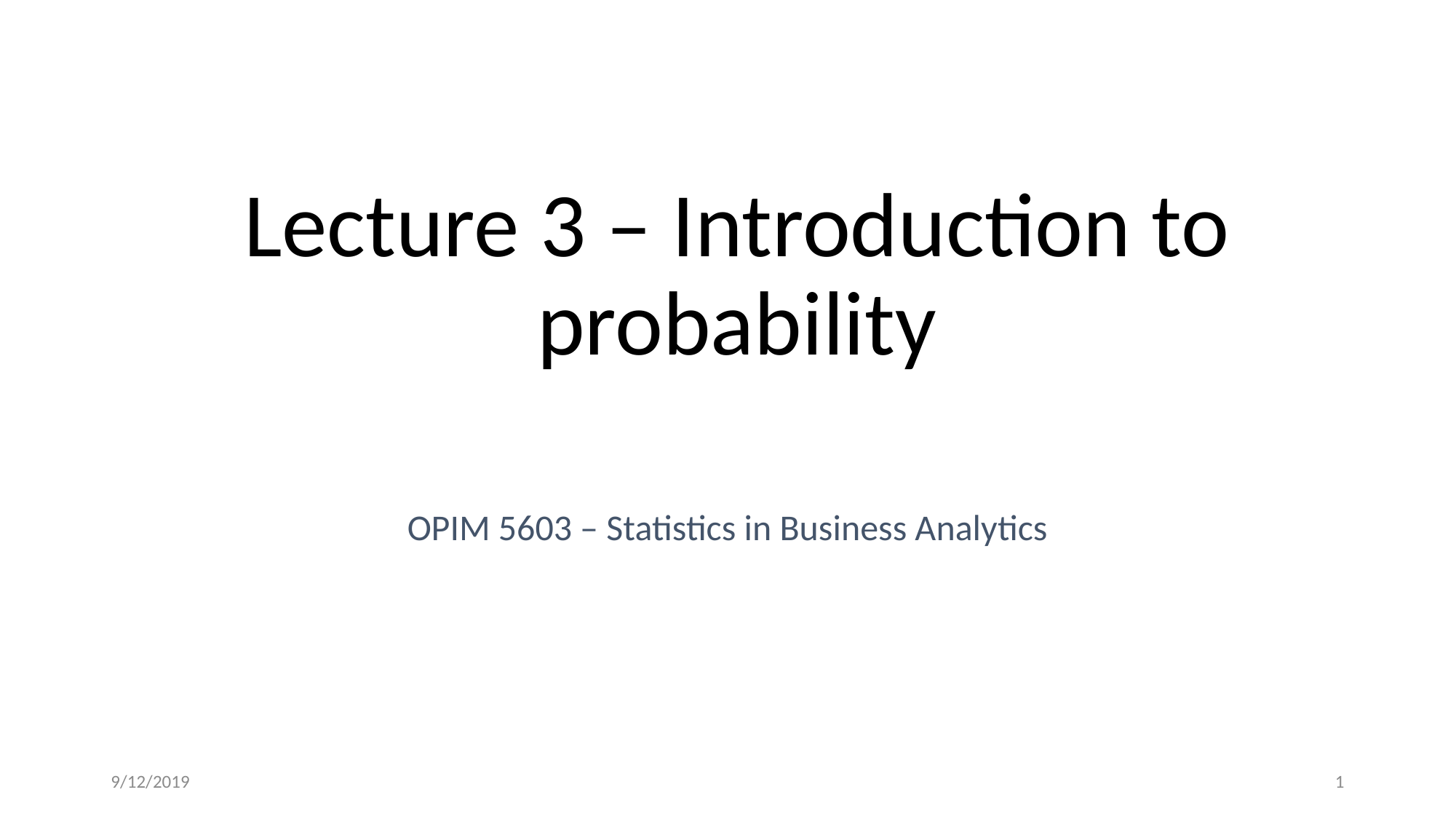

# Lecture 3 – Introduction to probability
OPIM 5603 – Statistics in Business Analytics
9/12/2019
1